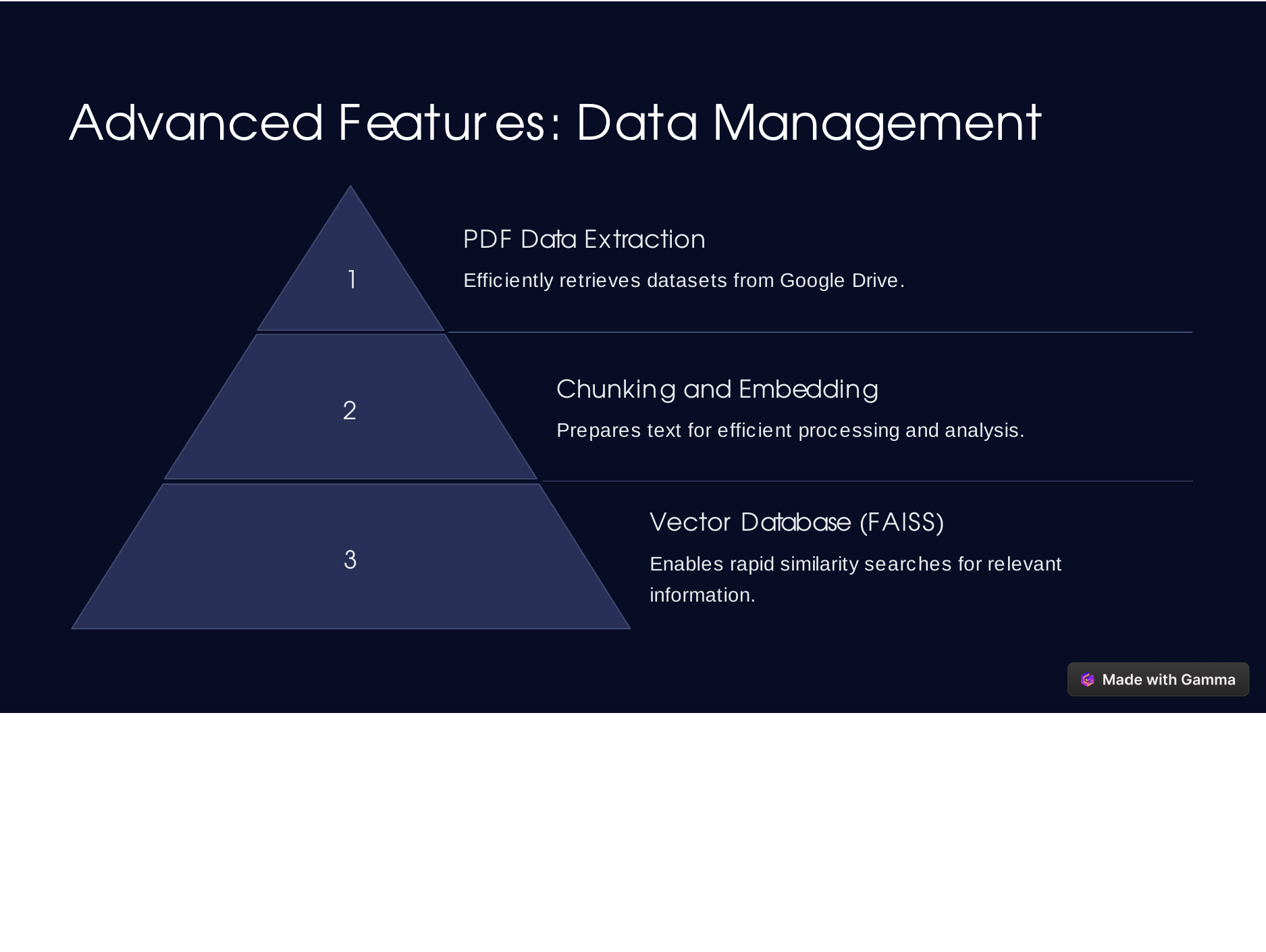

# Advanced Features: Data Management

PDF Data Extraction
Efficiently retrieves datasets from Google Drive.
1

Chunking and Embedding
Prepares text for efficient processing and analysis.
2

Vector Database (FAISS)
Enables rapid similarity searches for relevant information.
3